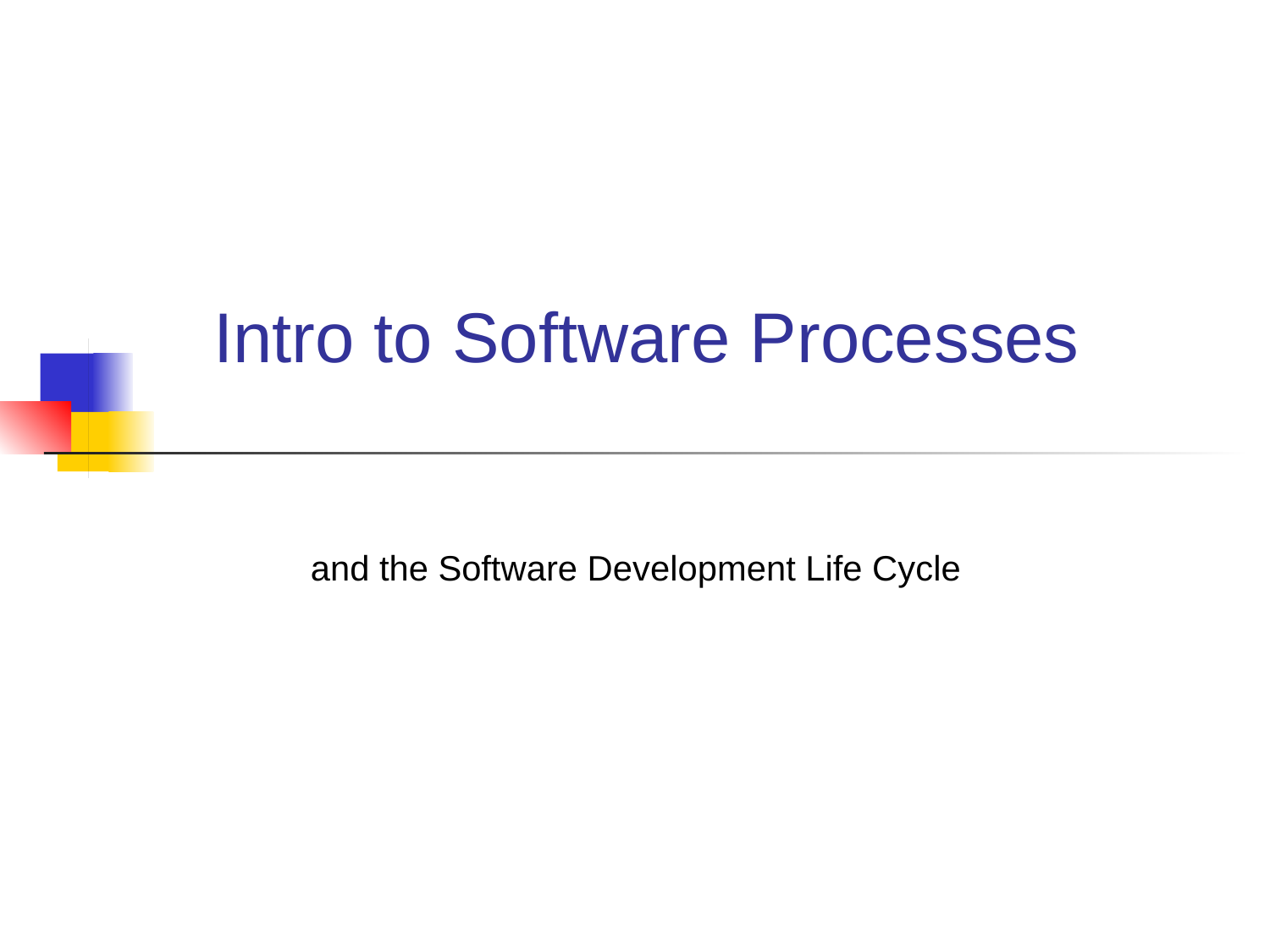

Intro to Software Processes
and the Software Development Life Cycle